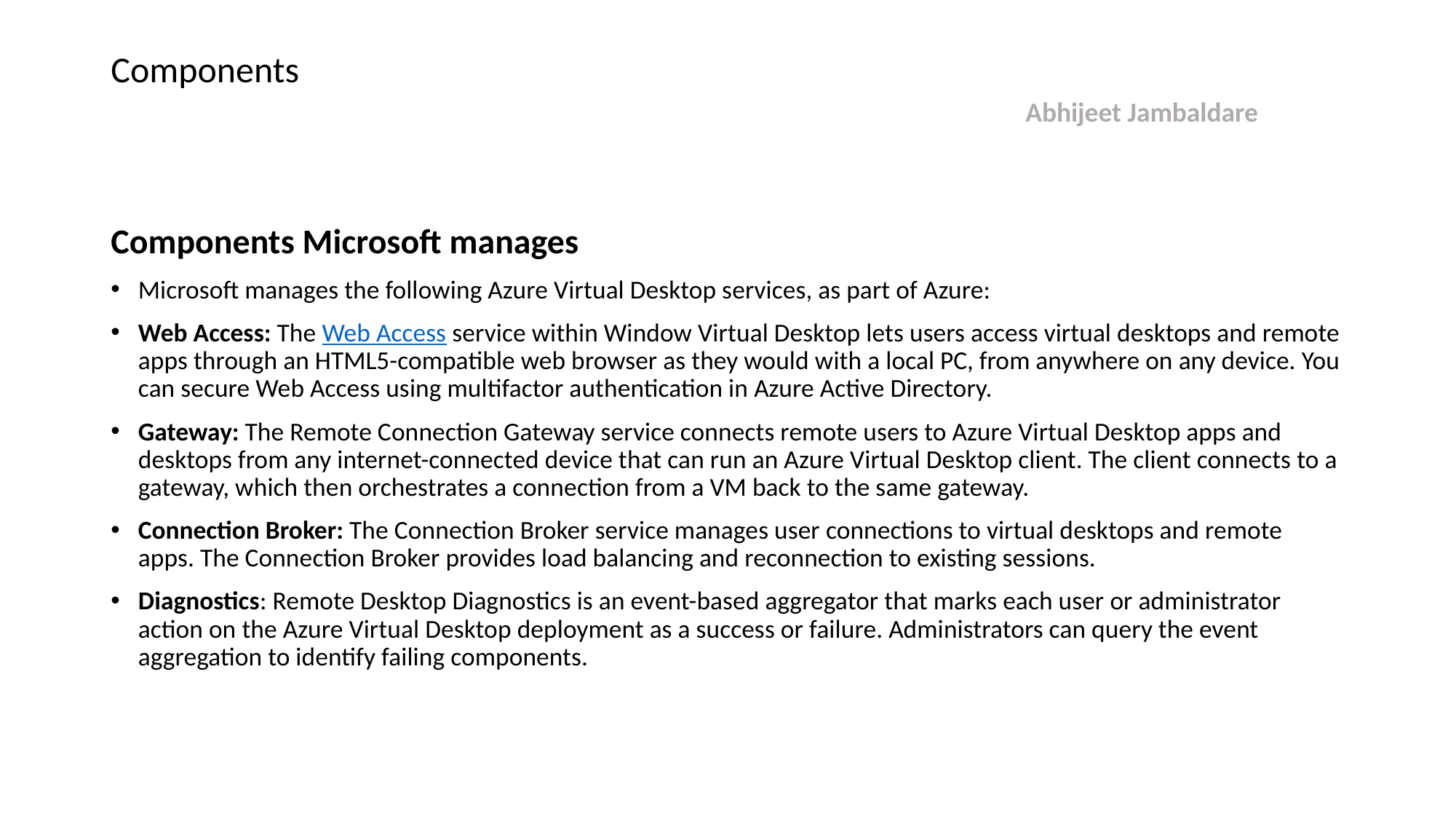

# Components
Components Microsoft manages
Microsoft manages the following Azure Virtual Desktop services, as part of Azure:
Web Access: The Web Access service within Window Virtual Desktop lets users access virtual desktops and remote apps through an HTML5-compatible web browser as they would with a local PC, from anywhere on any device. You can secure Web Access using multifactor authentication in Azure Active Directory.
Gateway: The Remote Connection Gateway service connects remote users to Azure Virtual Desktop apps and desktops from any internet-connected device that can run an Azure Virtual Desktop client. The client connects to a gateway, which then orchestrates a connection from a VM back to the same gateway.
Connection Broker: The Connection Broker service manages user connections to virtual desktops and remote apps. The Connection Broker provides load balancing and reconnection to existing sessions.
Diagnostics: Remote Desktop Diagnostics is an event-based aggregator that marks each user or administrator action on the Azure Virtual Desktop deployment as a success or failure. Administrators can query the event aggregation to identify failing components.